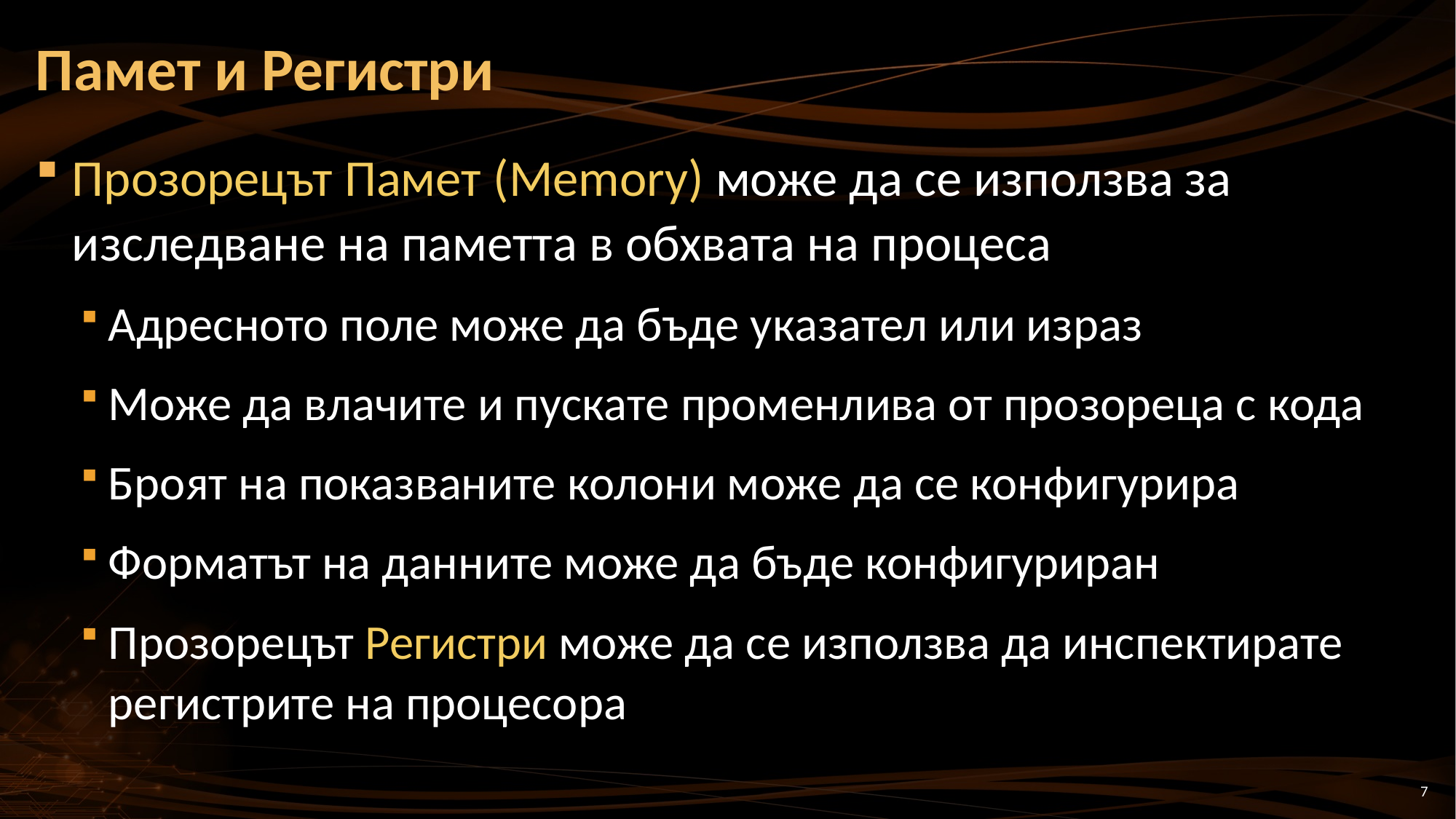

# Памет и Регистри
Прозорецът Памет (Memory) може да се използва за изследване на паметта в обхвата на процеса
Адресното поле може да бъде указател или израз
Може да влачите и пускате променлива от прозореца с кода
Броят на показваните колони може да се конфигурира
Форматът на данните може да бъде конфигуриран
Прозорецът Регистри може да се използва да инспектирате регистрите на процесора
7